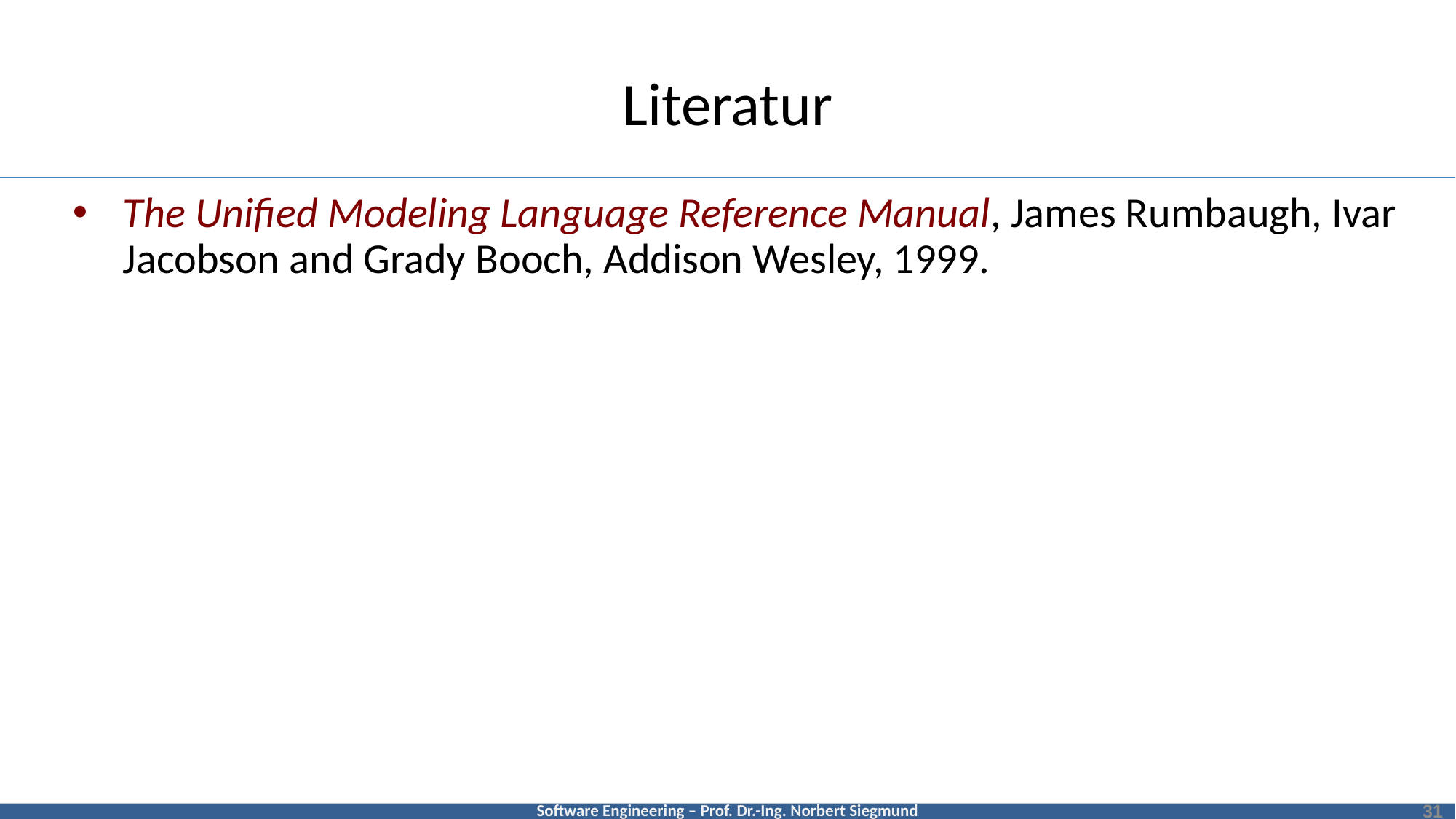

# Literatur
The Unified Modeling Language Reference Manual, James Rumbaugh, Ivar Jacobson and Grady Booch, Addison Wesley, 1999.
31